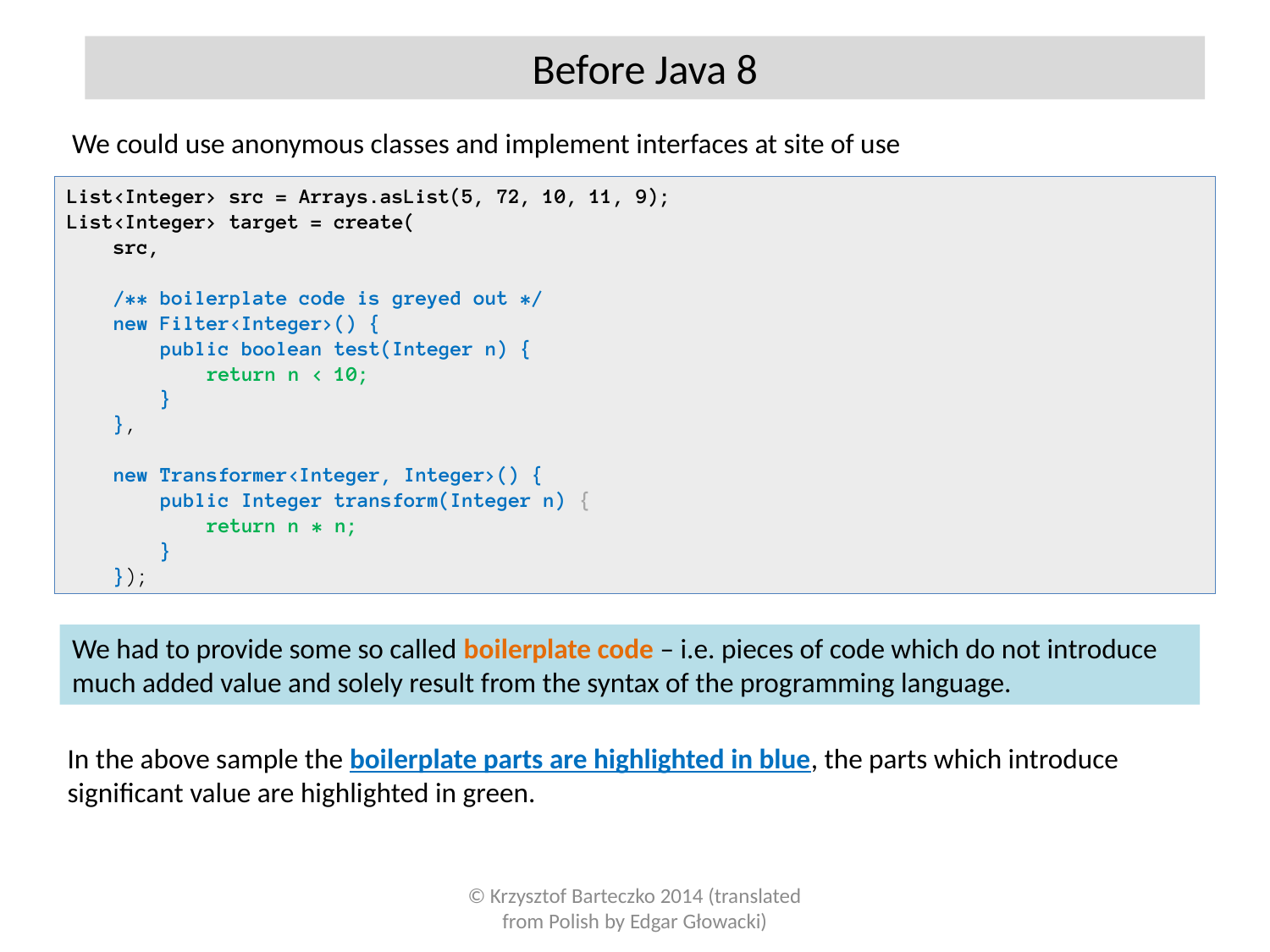

Before Java 8
We could use anonymous classes and implement interfaces at site of use
List<Integer> src = Arrays.asList(5, 72, 10, 11, 9);
List<Integer> target = create(
    src,

    /** boilerplate code is greyed out */
    new Filter<Integer>() {
        public boolean test(Integer n) {
            return n < 10;
        }
    },

    new Transformer<Integer, Integer>() {
        public Integer transform(Integer n) {
            return n * n;
        }
    });
We had to provide some so called boilerplate code – i.e. pieces of code which do not introduce much added value and solely result from the syntax of the programming language.
In the above sample the boilerplate parts are highlighted in blue, the parts which introduce significant value are highlighted in green.
© Krzysztof Barteczko 2014 (translated from Polish by Edgar Głowacki)